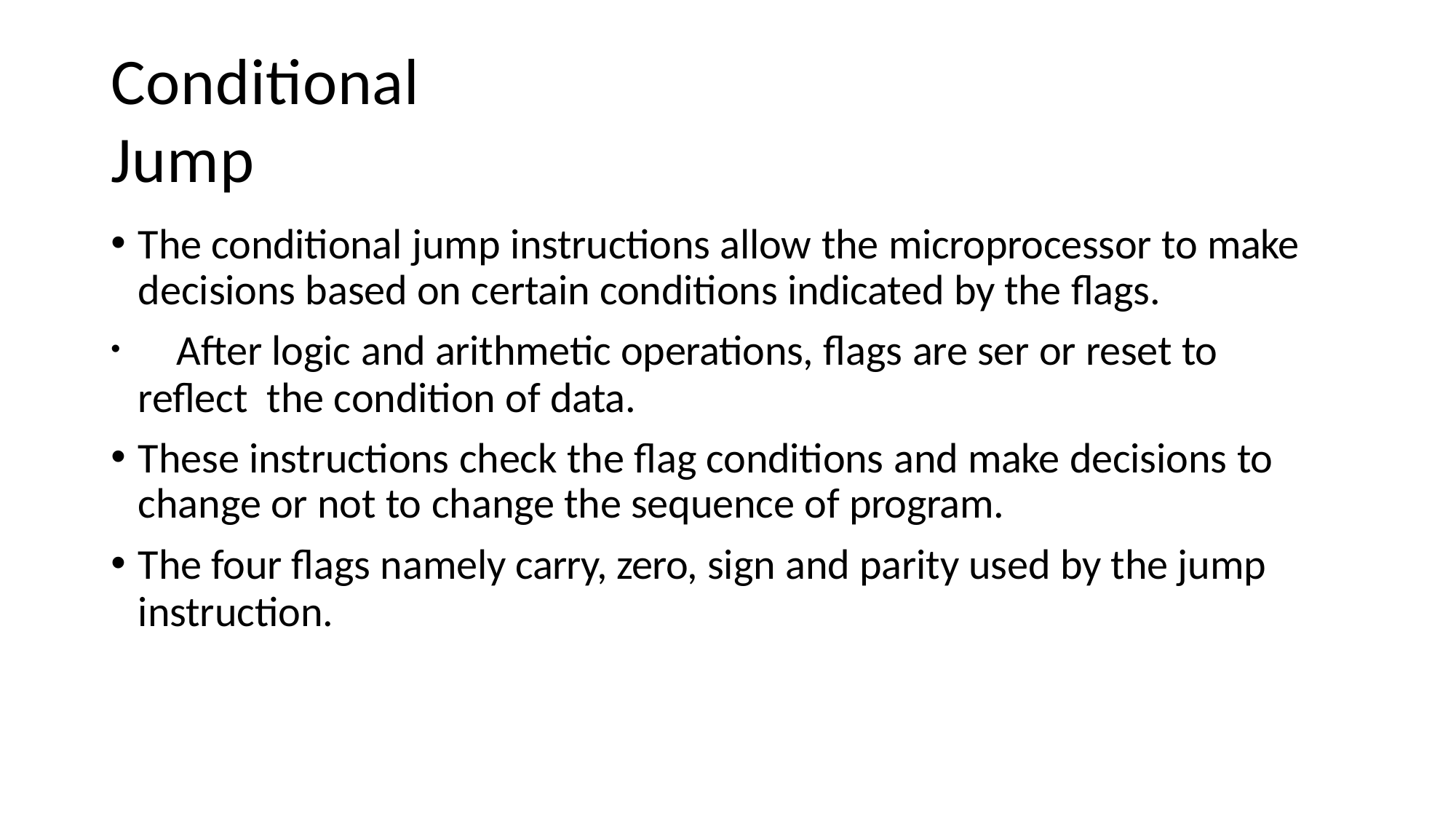

# Conditional Jump
The conditional jump instructions allow the microprocessor to make  decisions based on certain conditions indicated by the flags.
	After logic and arithmetic operations, flags are ser or reset to reflect  the condition of data.
These instructions check the flag conditions and make decisions to  change or not to change the sequence of program.
The four flags namely carry, zero, sign and parity used by the jump  instruction.